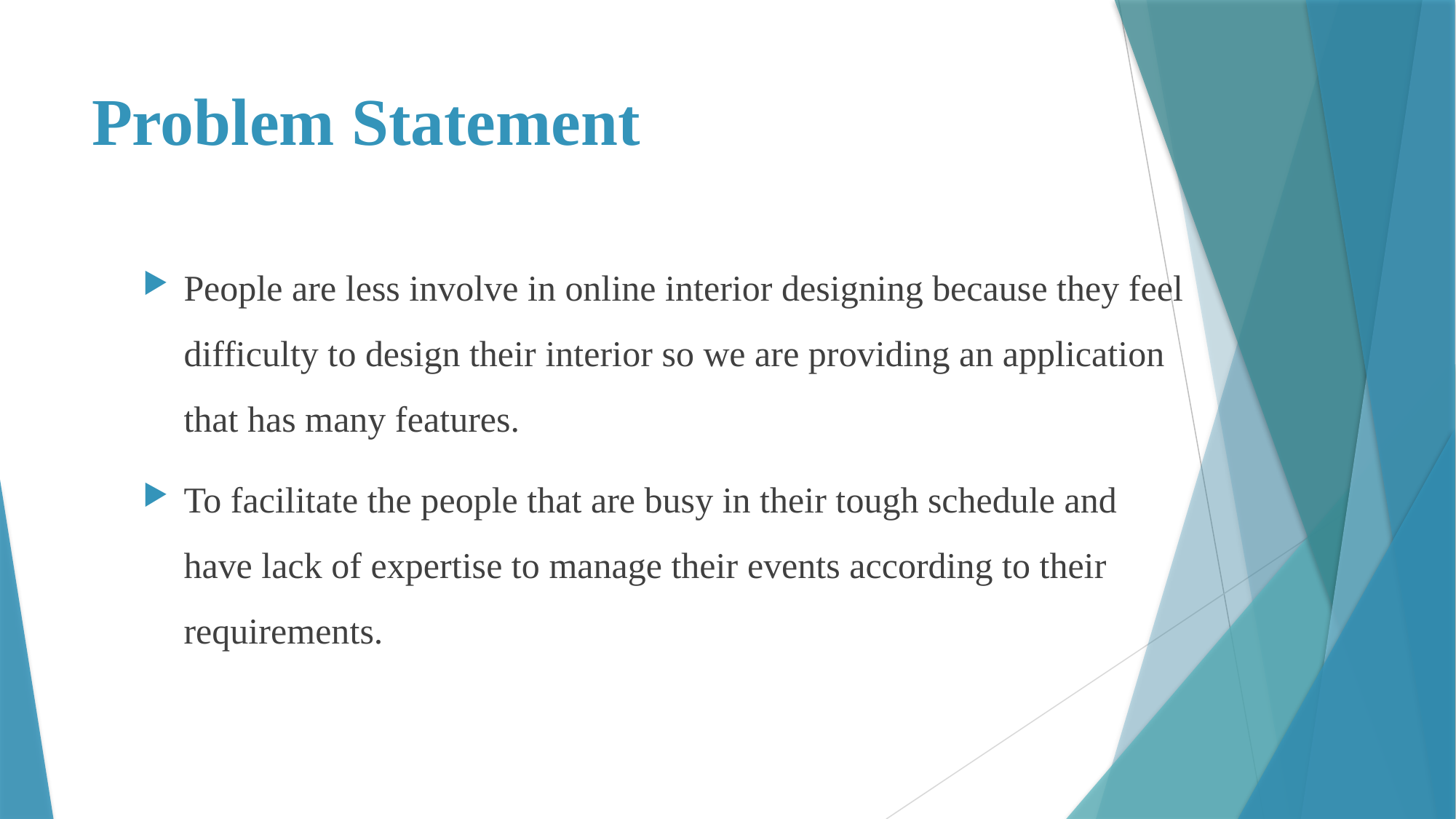

# Problem Statement

People are less involve in online interior designing because they feel difficulty to design their interior so we are providing an application that has many features.
To facilitate the people that are busy in their tough schedule and have lack of expertise to manage their events according to their requirements.